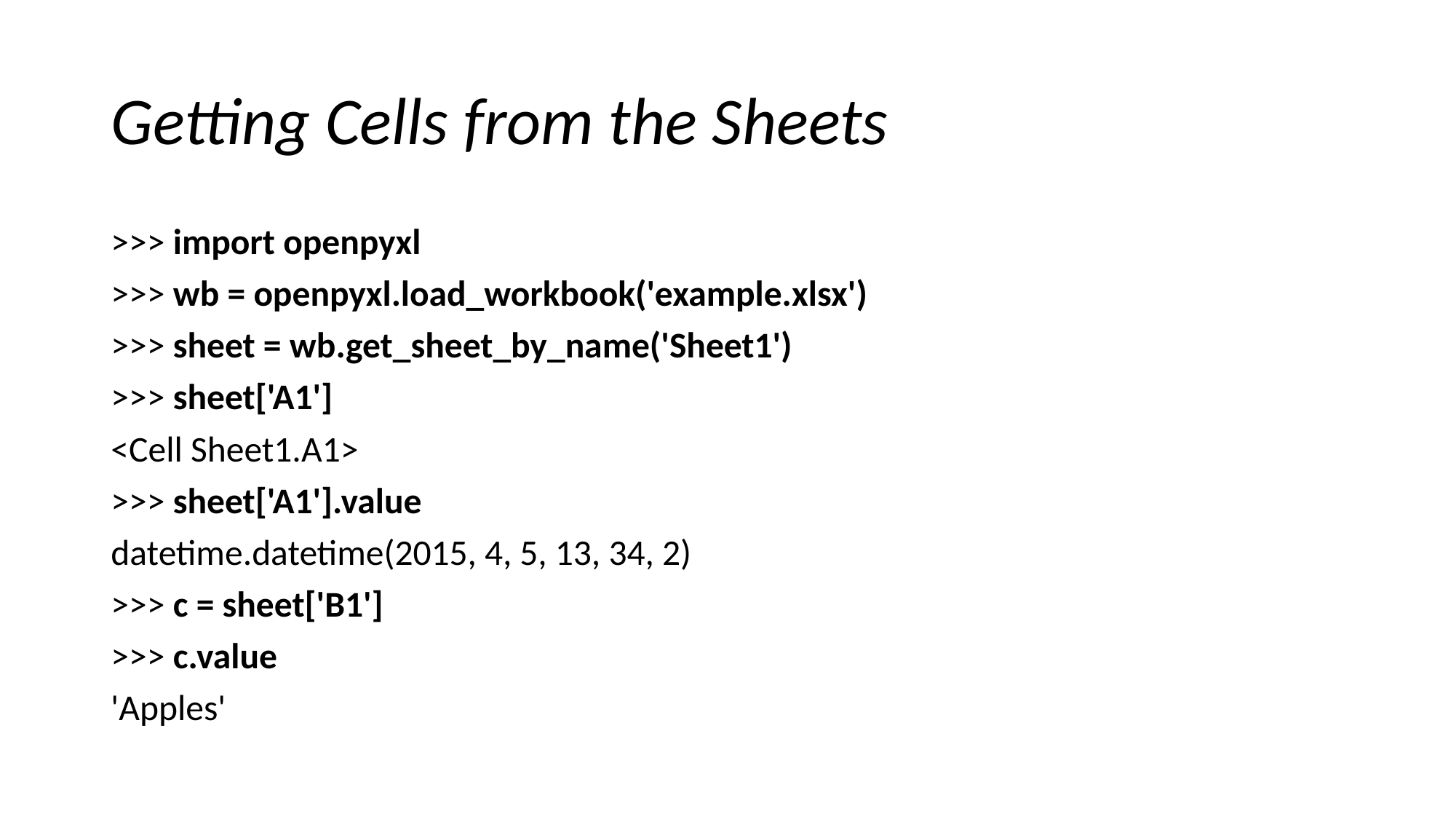

# Getting Cells from the Sheets
>>> import openpyxl
>>> wb = openpyxl.load_workbook('example.xlsx')
>>> sheet = wb.get_sheet_by_name('Sheet1')
>>> sheet['A1']
<Cell Sheet1.A1>
>>> sheet['A1'].value
datetime.datetime(2015, 4, 5, 13, 34, 2)
>>> c = sheet['B1']
>>> c.value
'Apples'